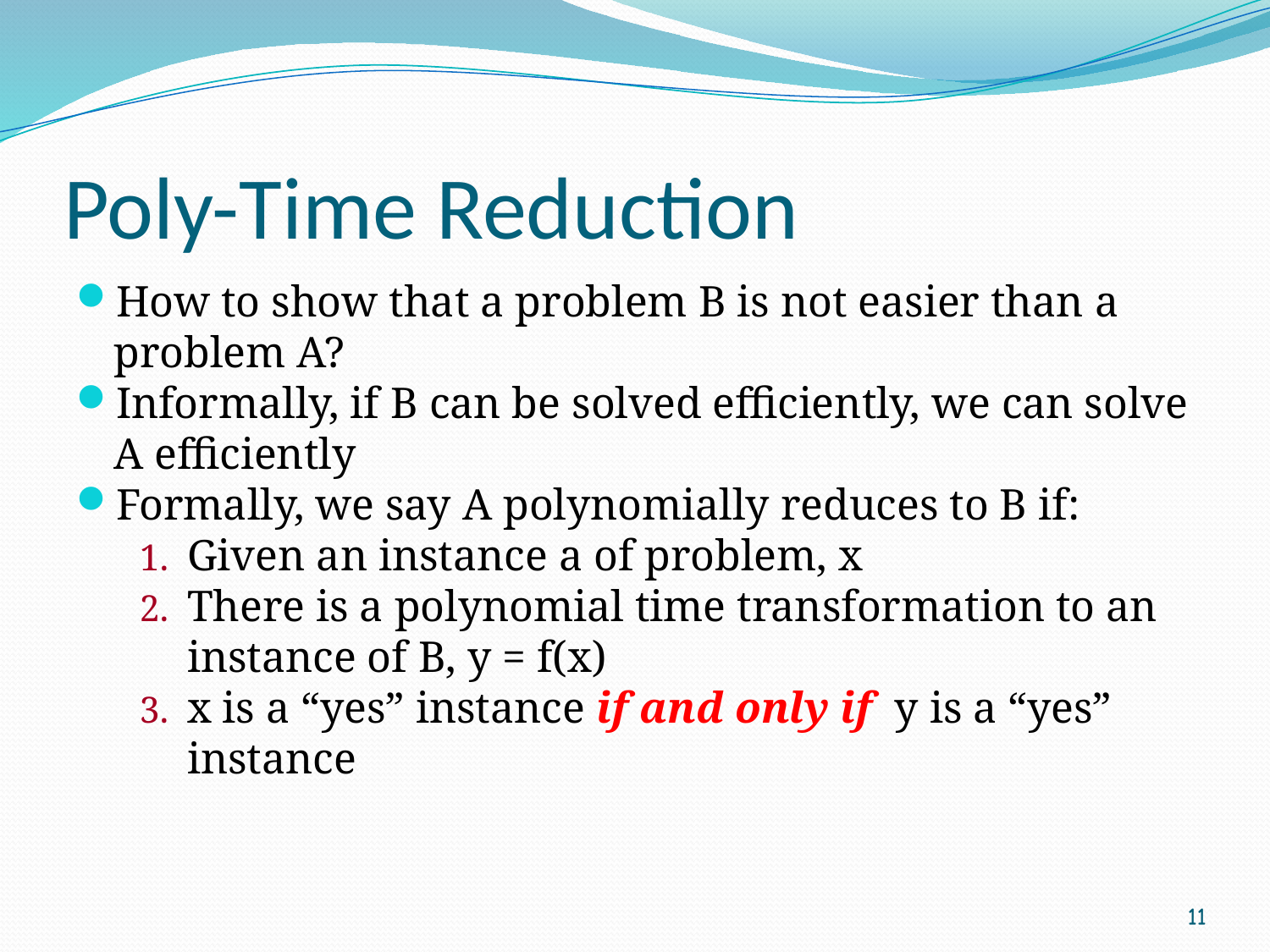

# Poly-Time Reduction
How to show that a problem B is not easier than a problem A?
Informally, if B can be solved efficiently, we can solve A efficiently
Formally, we say A polynomially reduces to B if:
Given an instance a of problem, x
There is a polynomial time transformation to an instance of B, y = f(x)
x is a “yes” instance if and only if  y is a “yes” instance

11